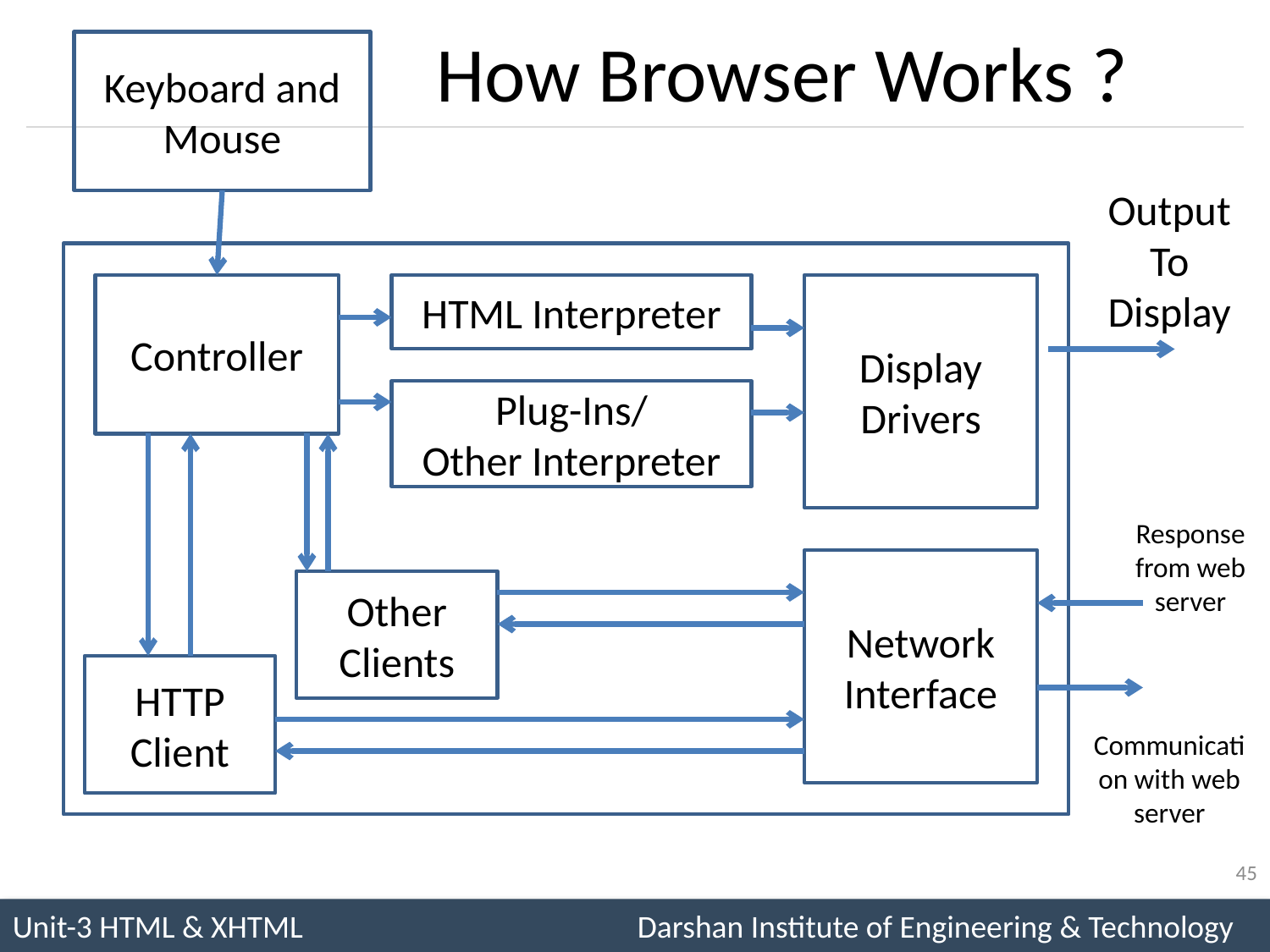

# How Browser Works ?
Keyboard and Mouse
Output
To
Display

Controller
HTML Interpreter
Display
Drivers
Plug-Ins/
Other Interpreter
Response from web server
Network Interface
Other Clients
HTTP Client
Communication with web server
45